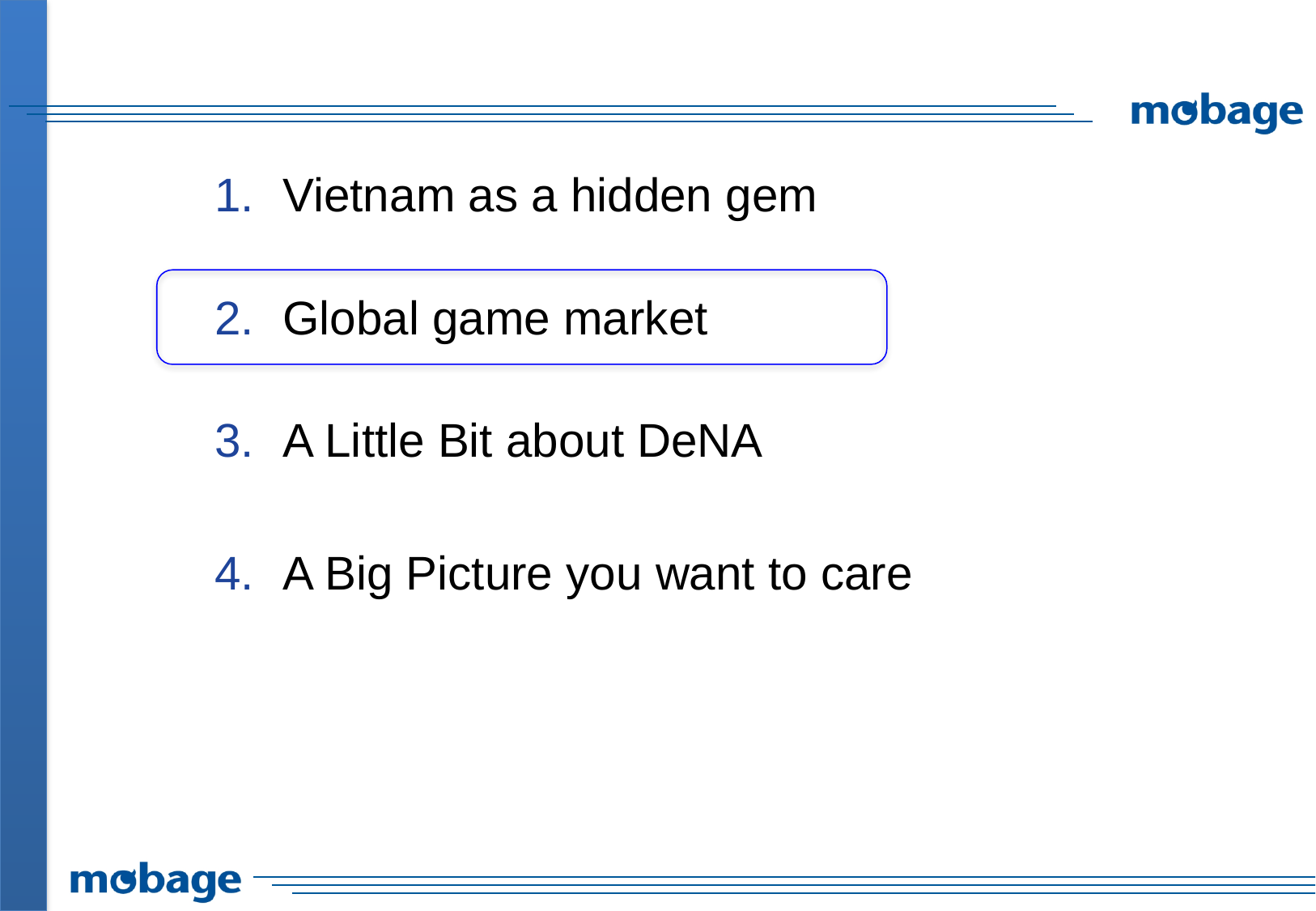

Vietnam as a hidden gem

Global game market

A Little Bit about DeNA

A Big Picture you want to care